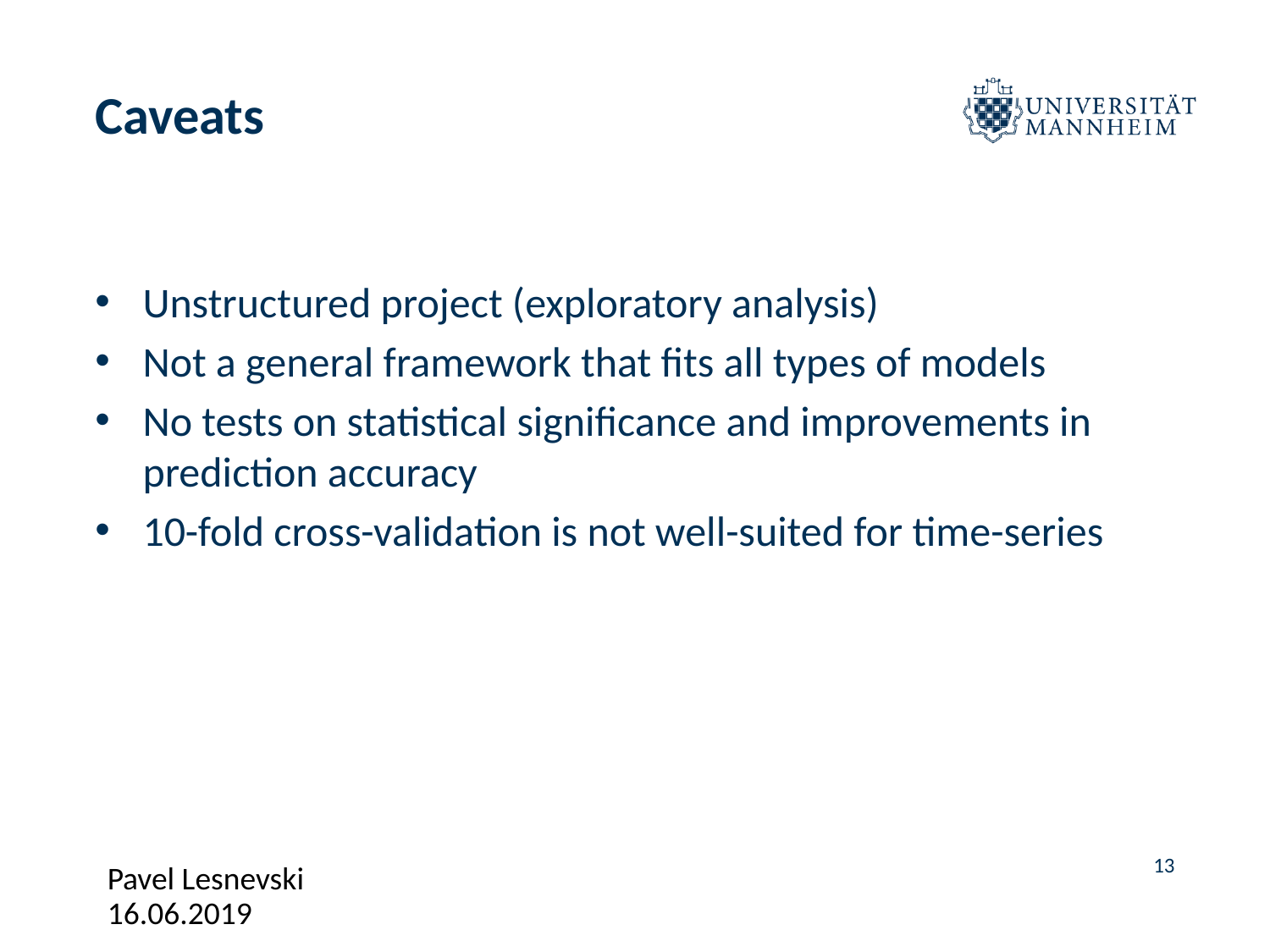

# Caveats
Unstructured project (exploratory analysis)
Not a general framework that fits all types of models
No tests on statistical significance and improvements in prediction accuracy
10-fold cross-validation is not well-suited for time-series

Pavel Lesnevski
13
16.06.2019